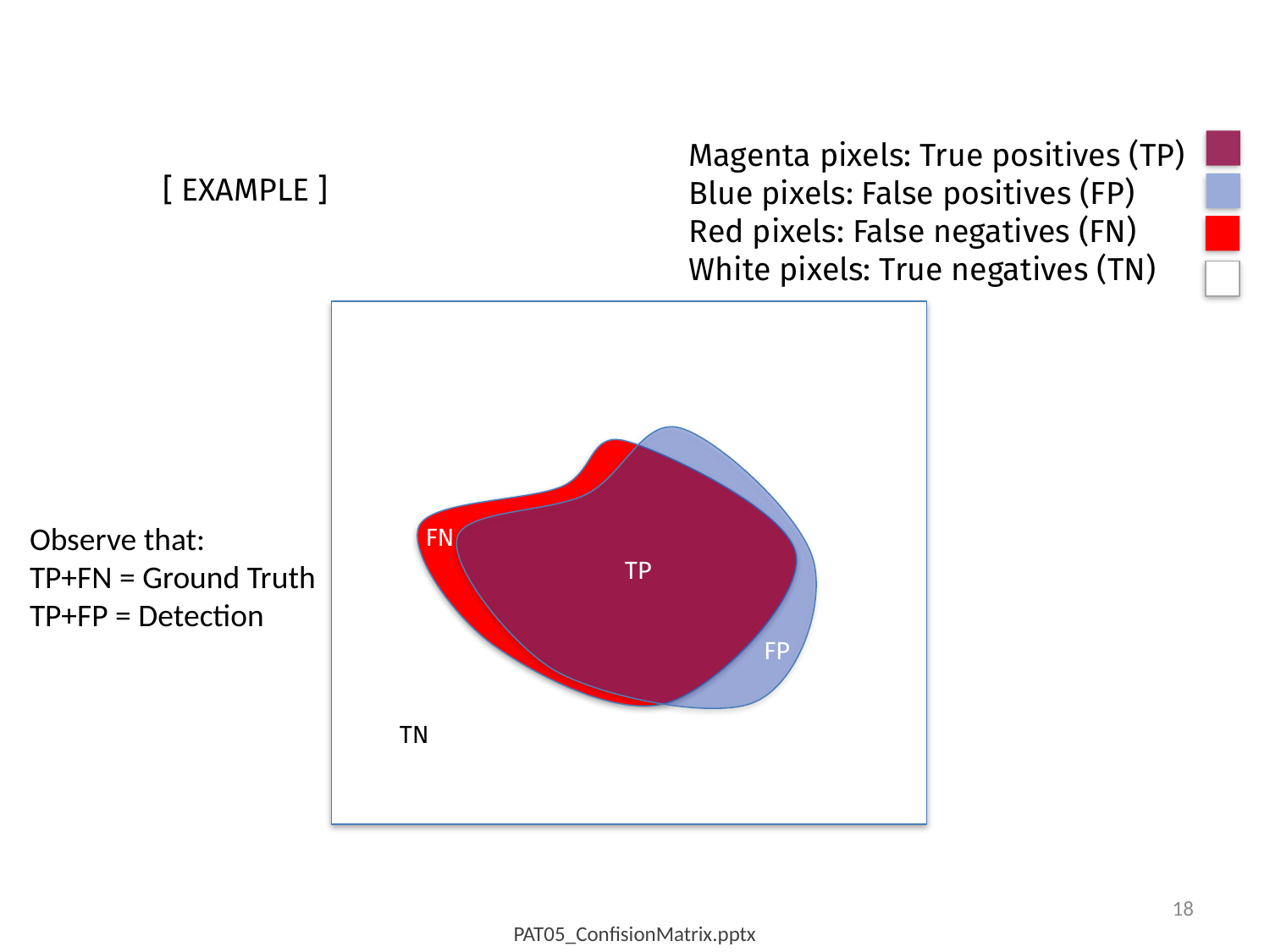

Magenta pixels: True positives (TP)
Blue pixels: False positives (FP)
Red pixels: False negatives (FN)
White pixels: True negatives (TN)

[ EXAMPLE ]

Observe that:
TP+FN = Ground Truth
TP+FP = Detection

FN
TP
FP
TN
18
PAT05_ConfisionMatrix.pptx